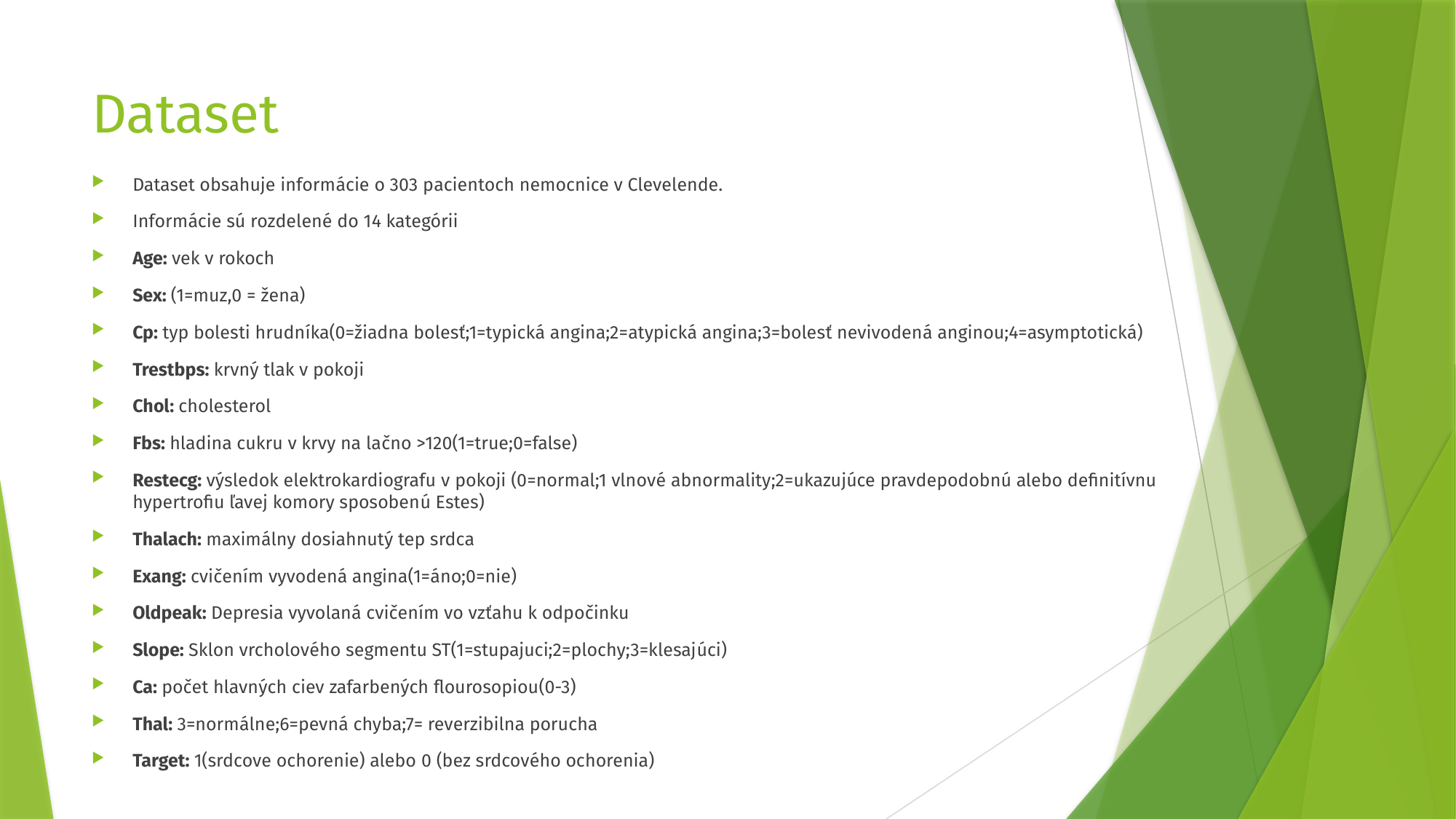

# Dataset
Dataset obsahuje informácie o 303 pacientoch nemocnice v Clevelende.
Informácie sú rozdelené do 14 kategórii
Age: vek v rokoch
Sex: (1=muz,0 = žena)
Cp: typ bolesti hrudníka(0=žiadna bolesť;1=typická angina;2=atypická angina;3=bolesť nevivodená anginou;4=asymptotická)
Trestbps: krvný tlak v pokoji
Chol: cholesterol
Fbs: hladina cukru v krvy na lačno >120(1=true;0=false)
Restecg: výsledok elektrokardiografu v pokoji (0=normal;1 vlnové abnormality;2=ukazujúce pravdepodobnú alebo definitívnu hypertrofiu ľavej komory sposobenú Estes)
Thalach: maximálny dosiahnutý tep srdca
Exang: cvičením vyvodená angina(1=áno;0=nie)
Oldpeak: Depresia vyvolaná cvičením vo vzťahu k odpočinku
Slope: Sklon vrcholového segmentu ST(1=stupajuci;2=plochy;3=klesajúci)
Ca: počet hlavných ciev zafarbených flourosopiou(0-3)
Thal: 3=normálne;6=pevná chyba;7= reverzibilna porucha
Target: 1(srdcove ochorenie) alebo 0 (bez srdcového ochorenia)